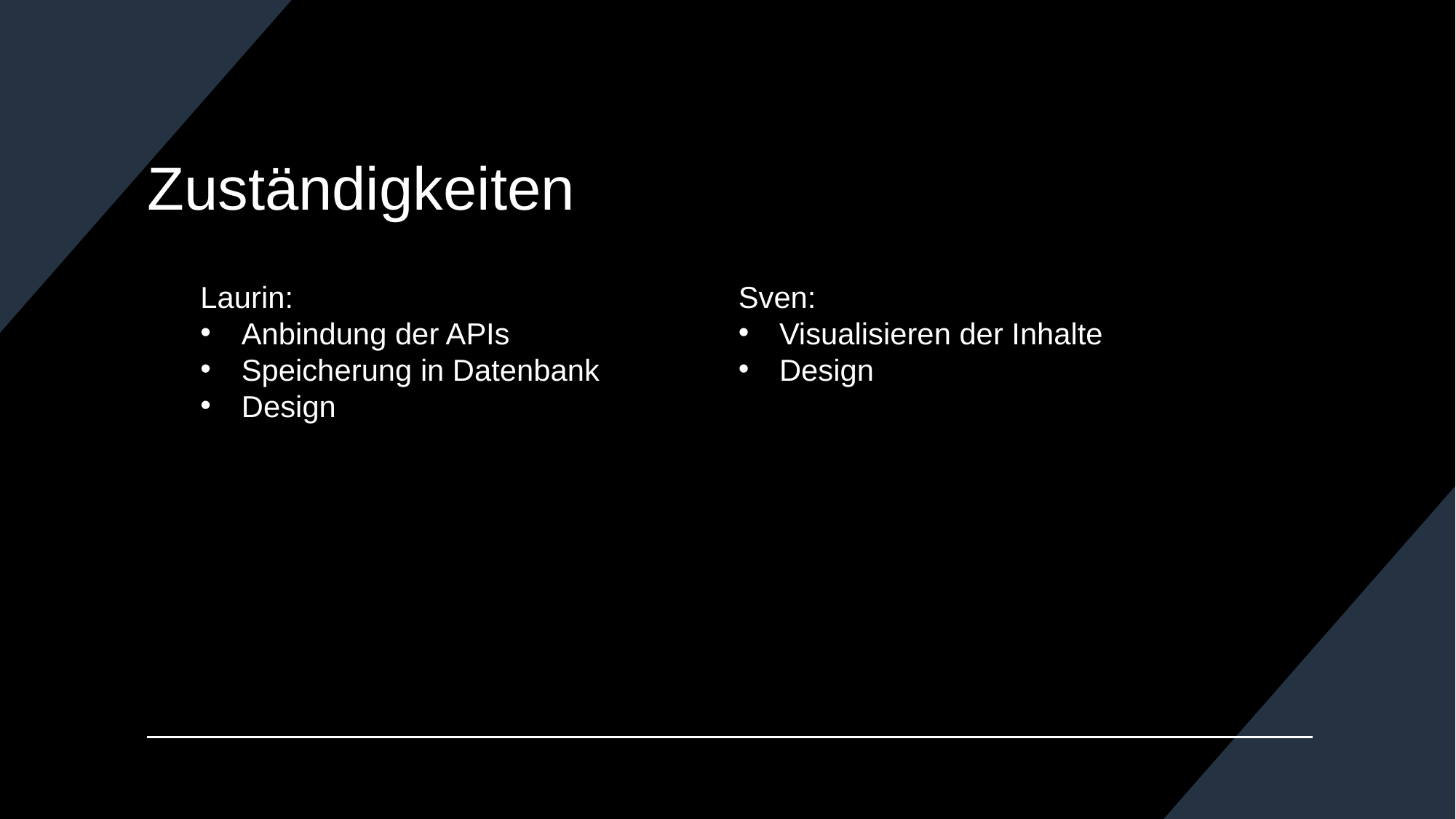

# Zuständigkeiten
Laurin:
Anbindung der APIs
Speicherung in Datenbank
Design
Sven:
Visualisieren der Inhalte
Design